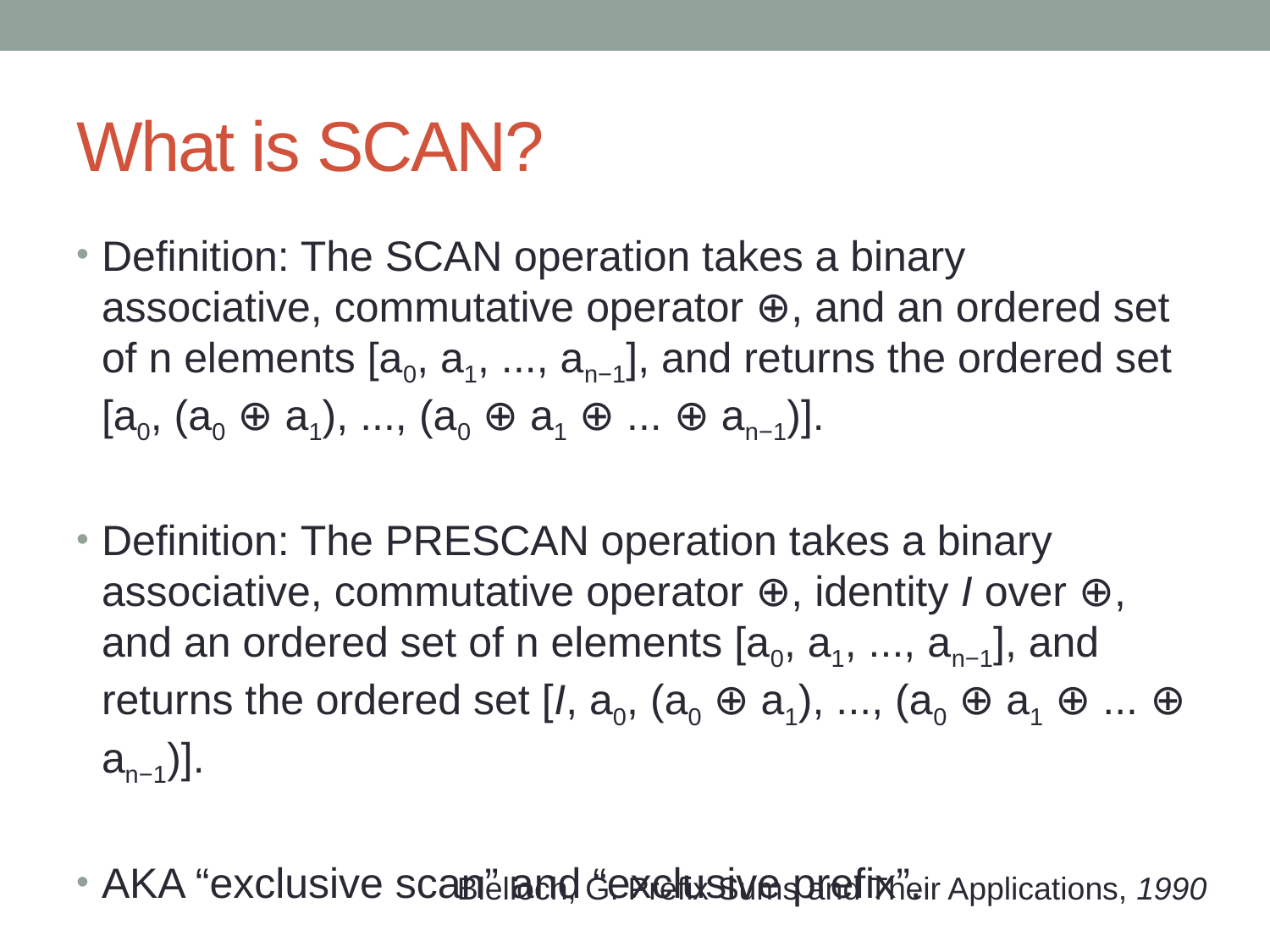

# What is SCAN?
Definition: The SCAN operation takes a binary associative, commutative operator ⊕, and an ordered set of n elements [a0, a1, ..., an−1], and returns the ordered set [a0, (a0 ⊕ a1), ..., (a0 ⊕ a1 ⊕ ... ⊕ an−1)].

Definition: The PRESCAN operation takes a binary associative, commutative operator ⊕, identity I over ⊕, and an ordered set of n elements [a0, a1, ..., an−1], and returns the ordered set [I, a0, (a0 ⊕ a1), ..., (a0 ⊕ a1 ⊕ ... ⊕ an−1)].

AKA “exclusive scan” and “exclusive prefix”.

Blelloch, G. Prefix Sums and Their Applications, 1990